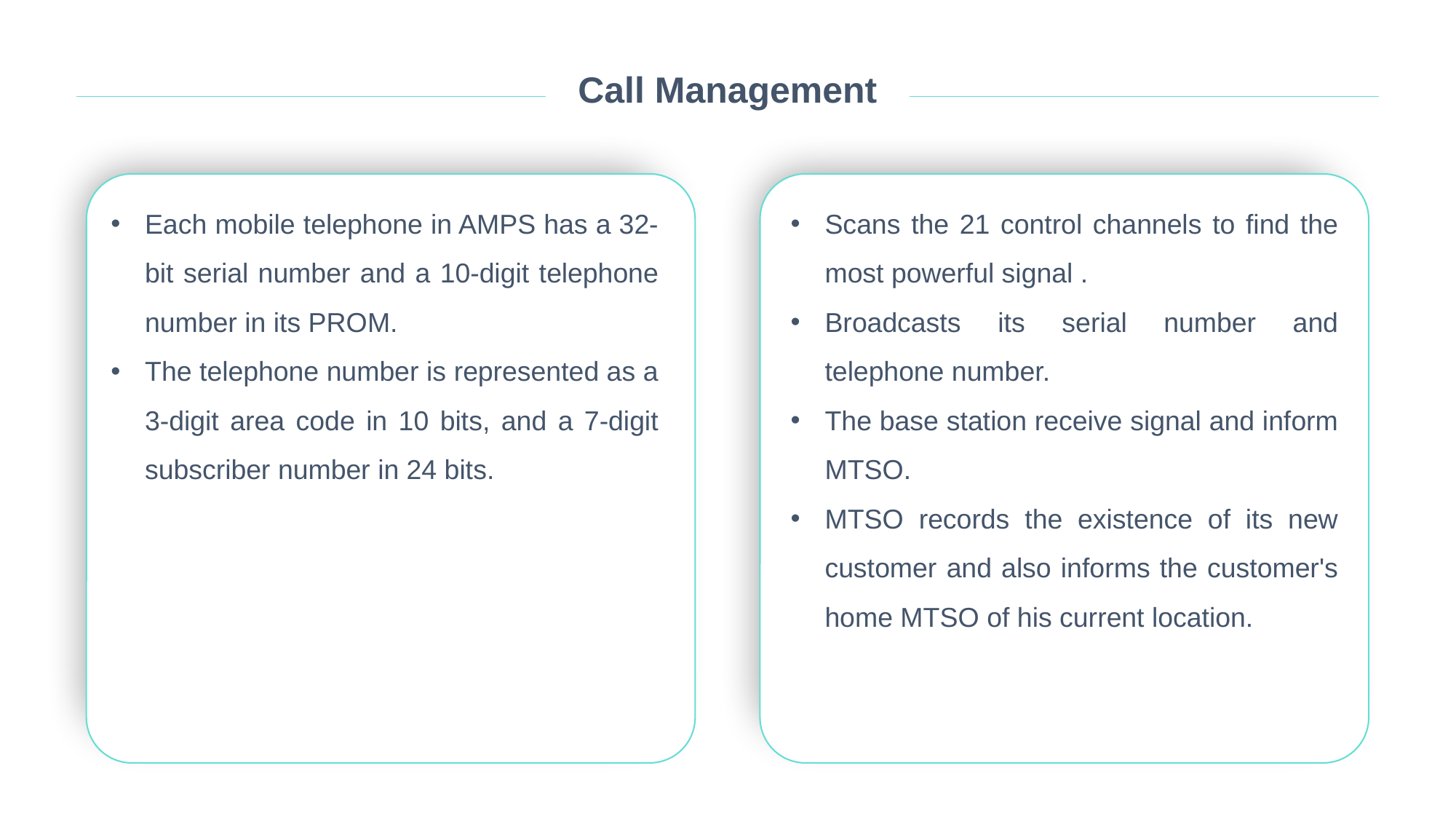

Call Management

Each mobile telephone in AMPS has a 32-bit serial number and a 10-digit telephone number in its PROM.
The telephone number is represented as a 3-digit area code in 10 bits, and a 7-digit subscriber number in 24 bits.

Scans the 21 control channels to find the most powerful signal .
Broadcasts its serial number and telephone number.
The base station receive signal and inform MTSO.
MTSO records the existence of its new customer and also informs the customer's home MTSO of his current location.